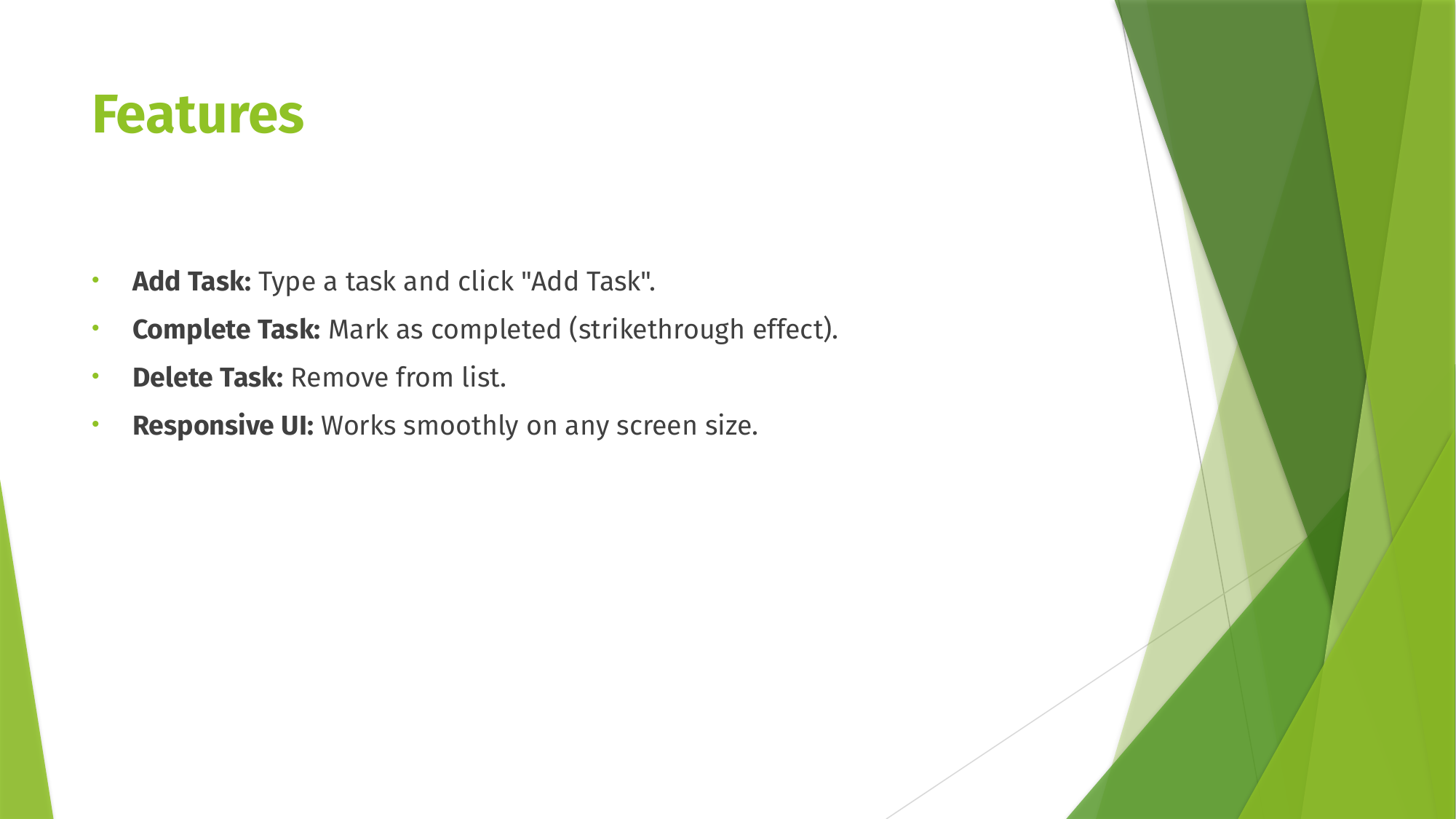

# Features
Add Task: Type a task and click "Add Task".
Complete Task: Mark as completed (strikethrough effect).
Delete Task: Remove from list.
Responsive UI: Works smoothly on any screen size.